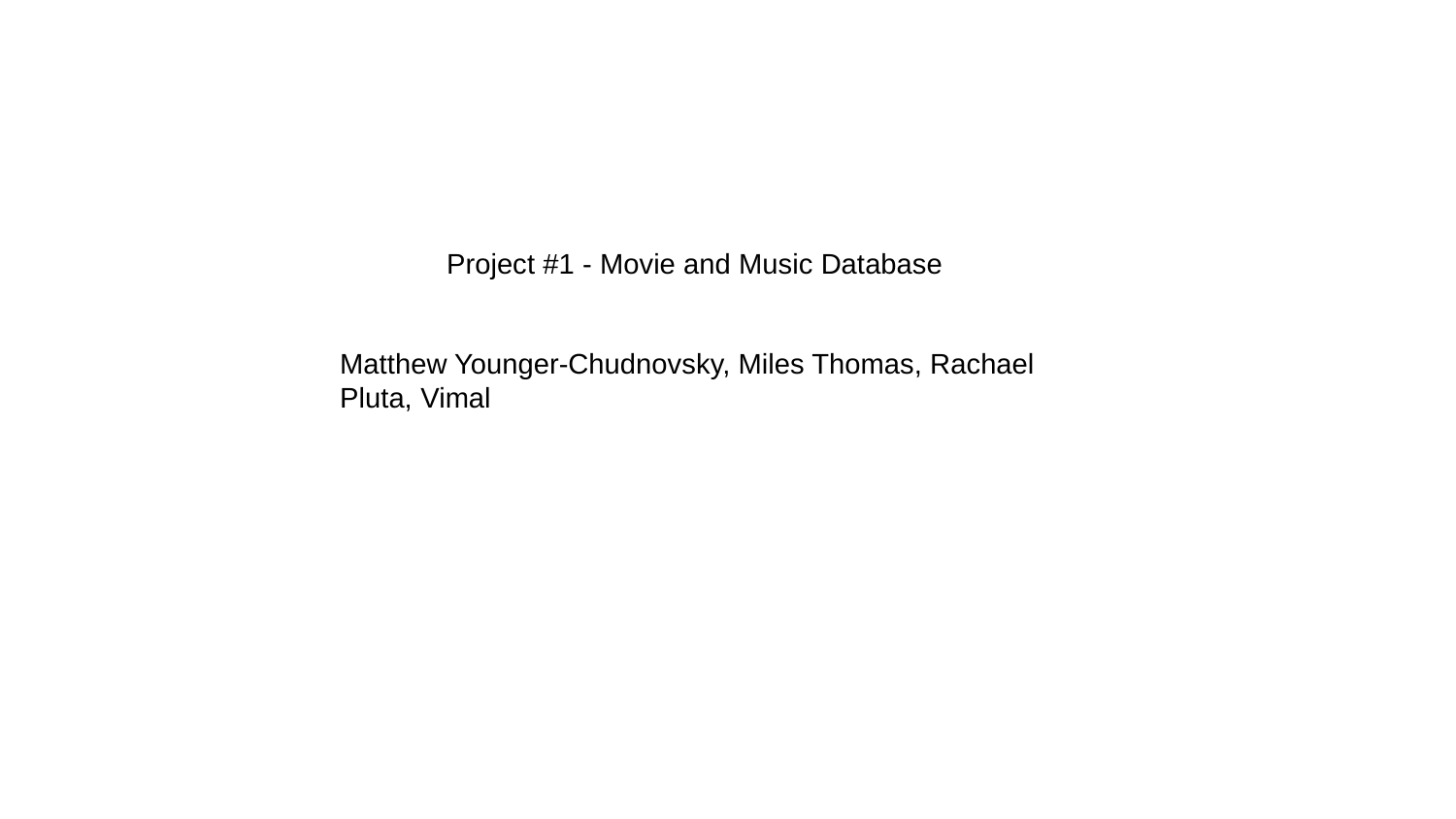

Project #1 - Movie and Music Database
Matthew Younger-Chudnovsky, Miles Thomas, Rachael Pluta, Vimal